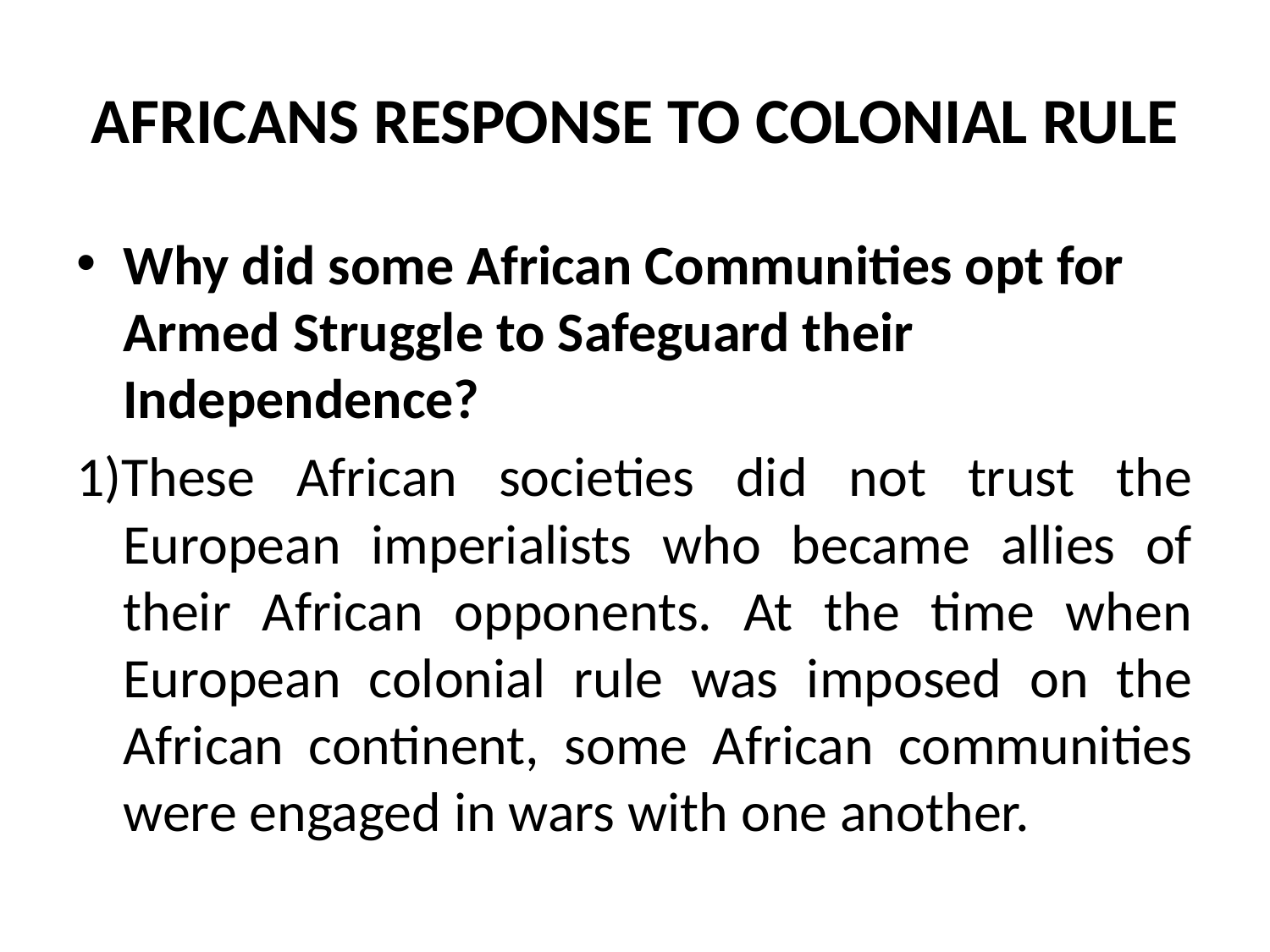

# AFRICANS RESPONSE TO COLONIAL RULE
Why did some African Communities opt for Armed Struggle to Safeguard their Independence?
1)These African societies did not trust the European imperialists who became allies of their African opponents. At the time when European colonial rule was imposed on the African continent, some African communities were engaged in wars with one another.